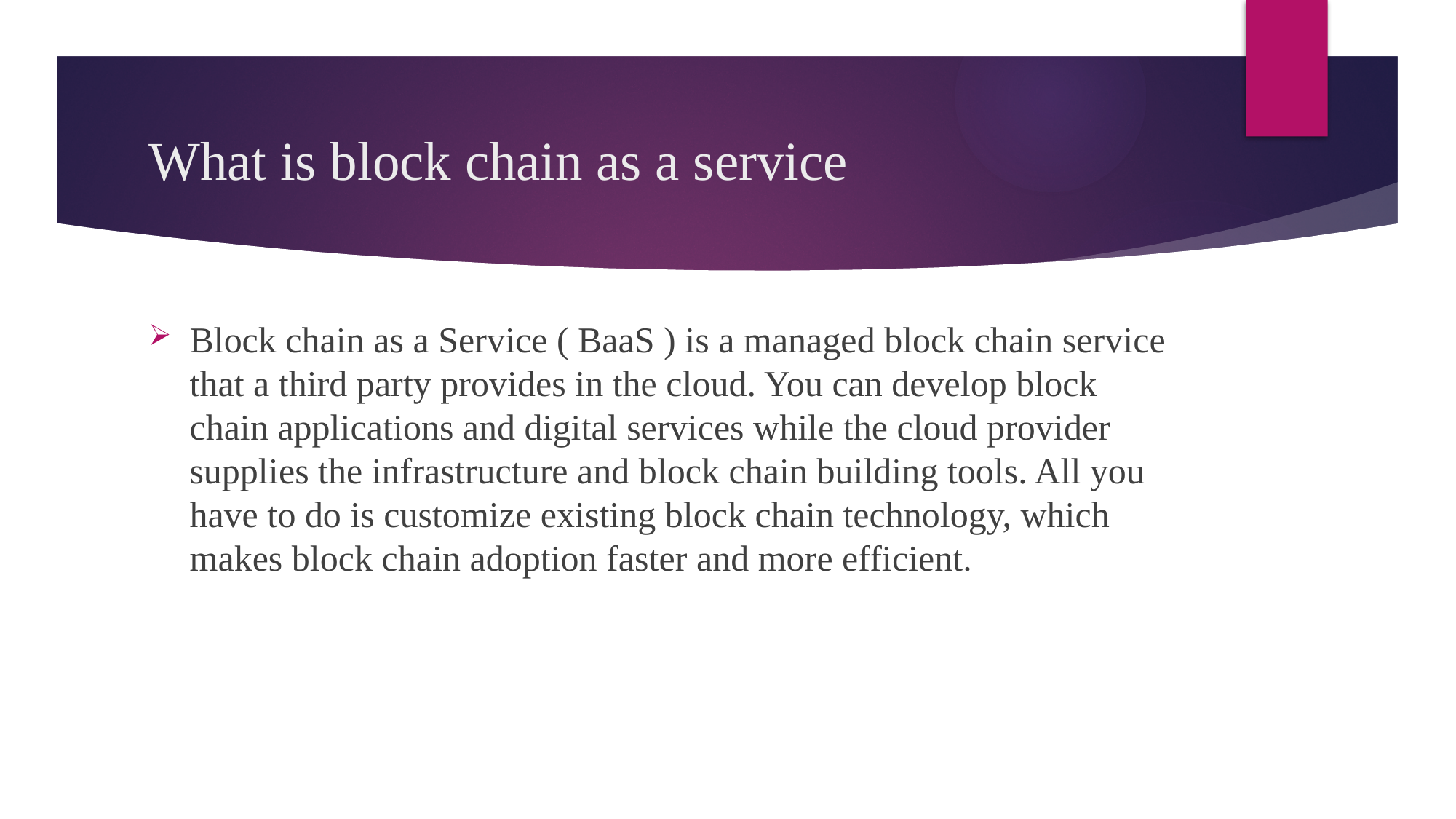

# What is block chain as a service
Block chain as a Service ( BaaS ) is a managed block chain service that a third party provides in the cloud. You can develop block chain applications and digital services while the cloud provider supplies the infrastructure and block chain building tools. All you have to do is customize existing block chain technology, which makes block chain adoption faster and more efficient.